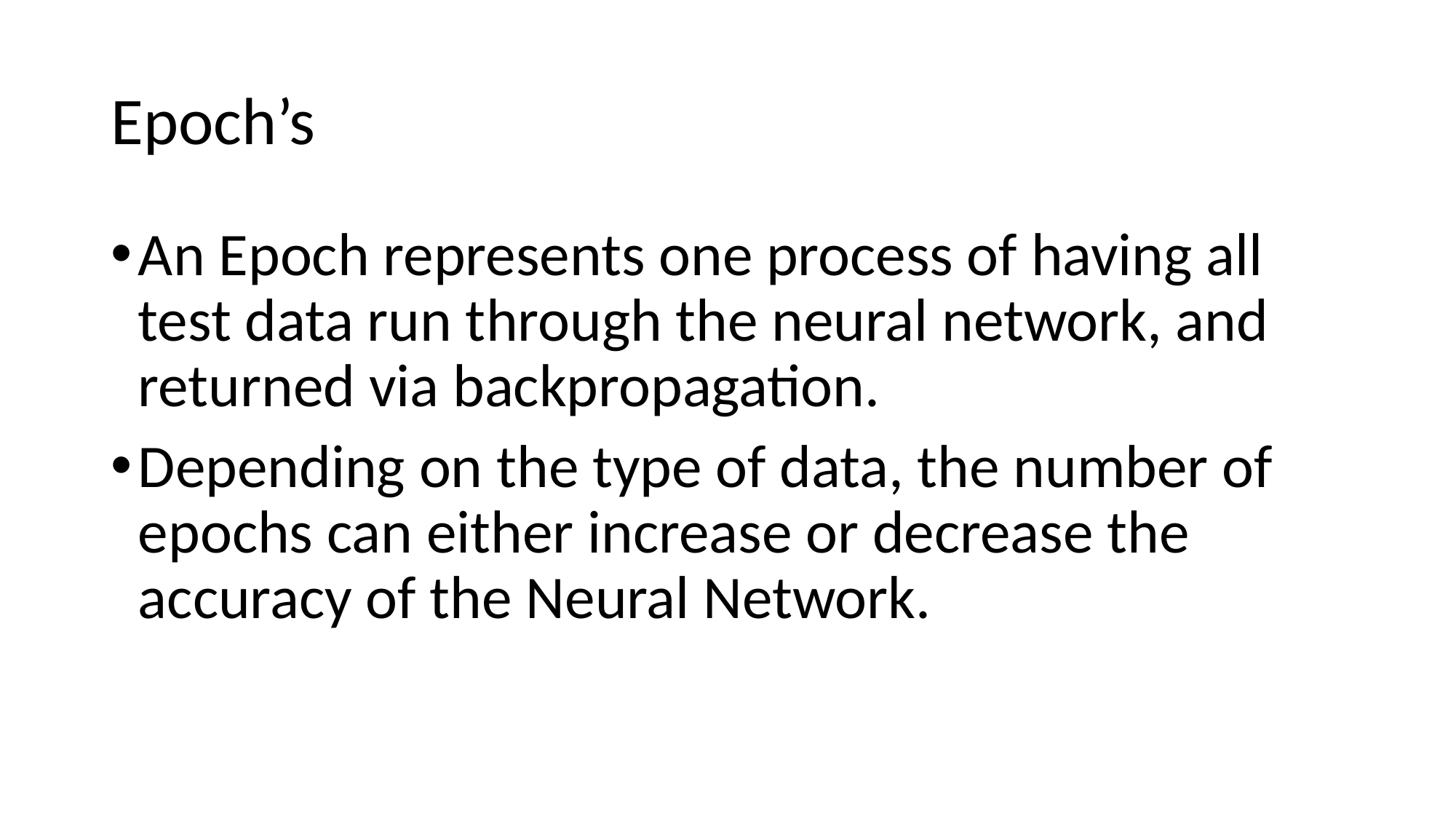

# Epoch’s
An Epoch represents one process of having all test data run through the neural network, and returned via backpropagation.
Depending on the type of data, the number of epochs can either increase or decrease the accuracy of the Neural Network.